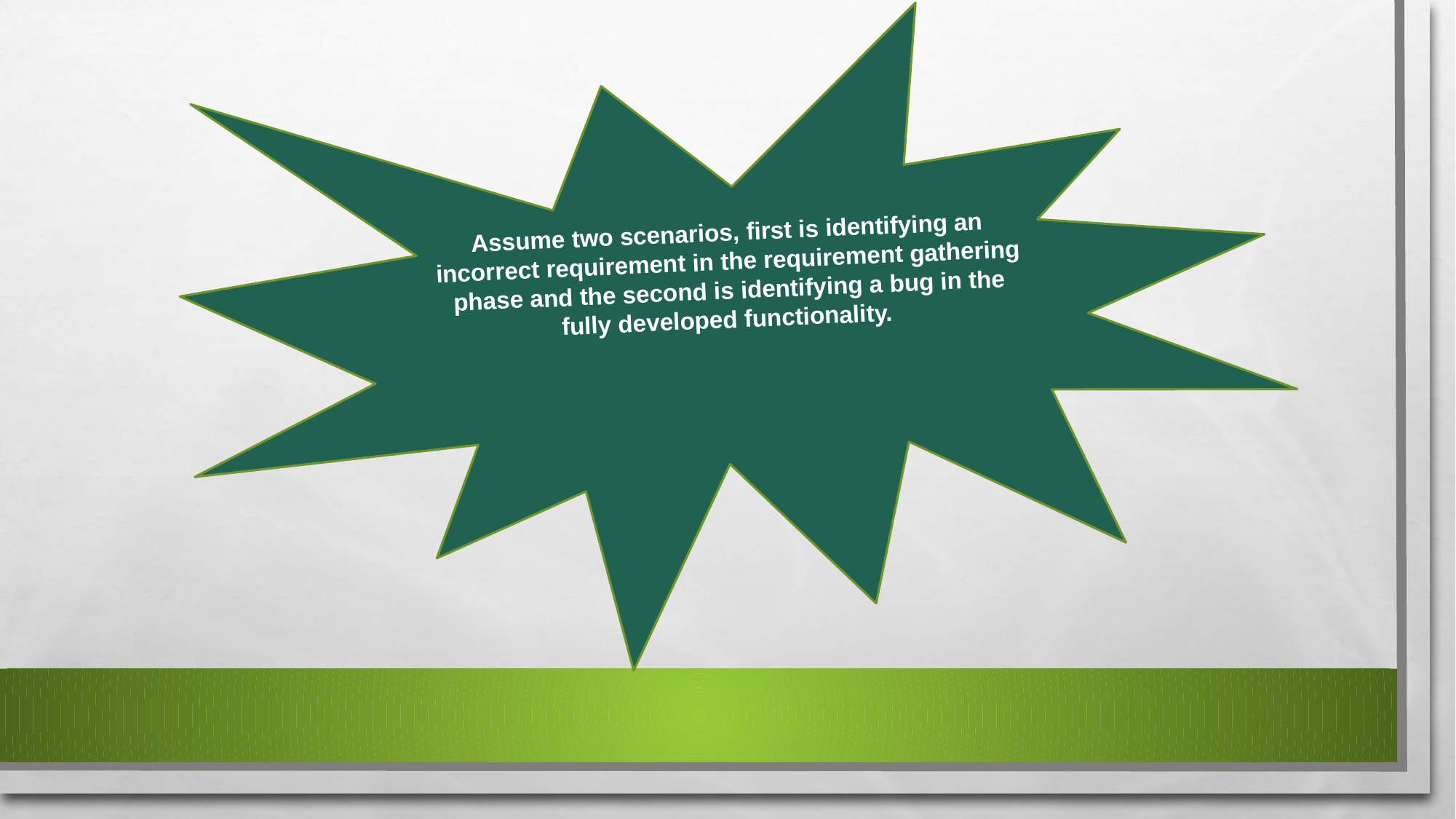

Assume two scenarios, first is identifying an incorrect requirement in the requirement gathering phase and the second is identifying a bug in the fully developed functionality.